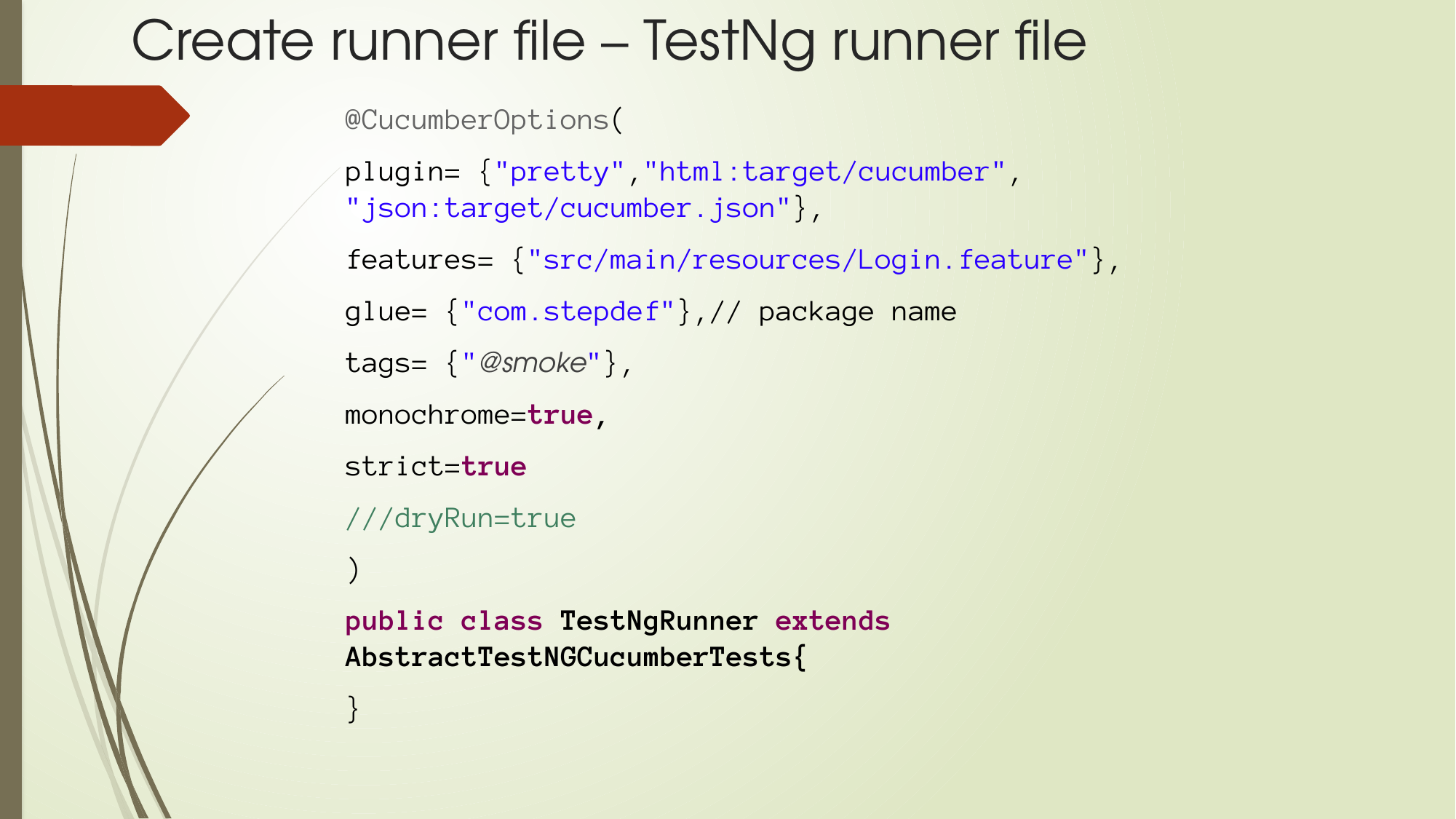

# Create runner file – TestNg runner file
@CucumberOptions(
plugin= {"pretty","html:target/cucumber", "json:target/cucumber.json"},
features= {"src/main/resources/Login.feature"},
glue= {"com.stepdef"},// package name
tags= {"@smoke"},
monochrome=true,
strict=true
///dryRun=true
)
public class TestNgRunner extends AbstractTestNGCucumberTests{
}